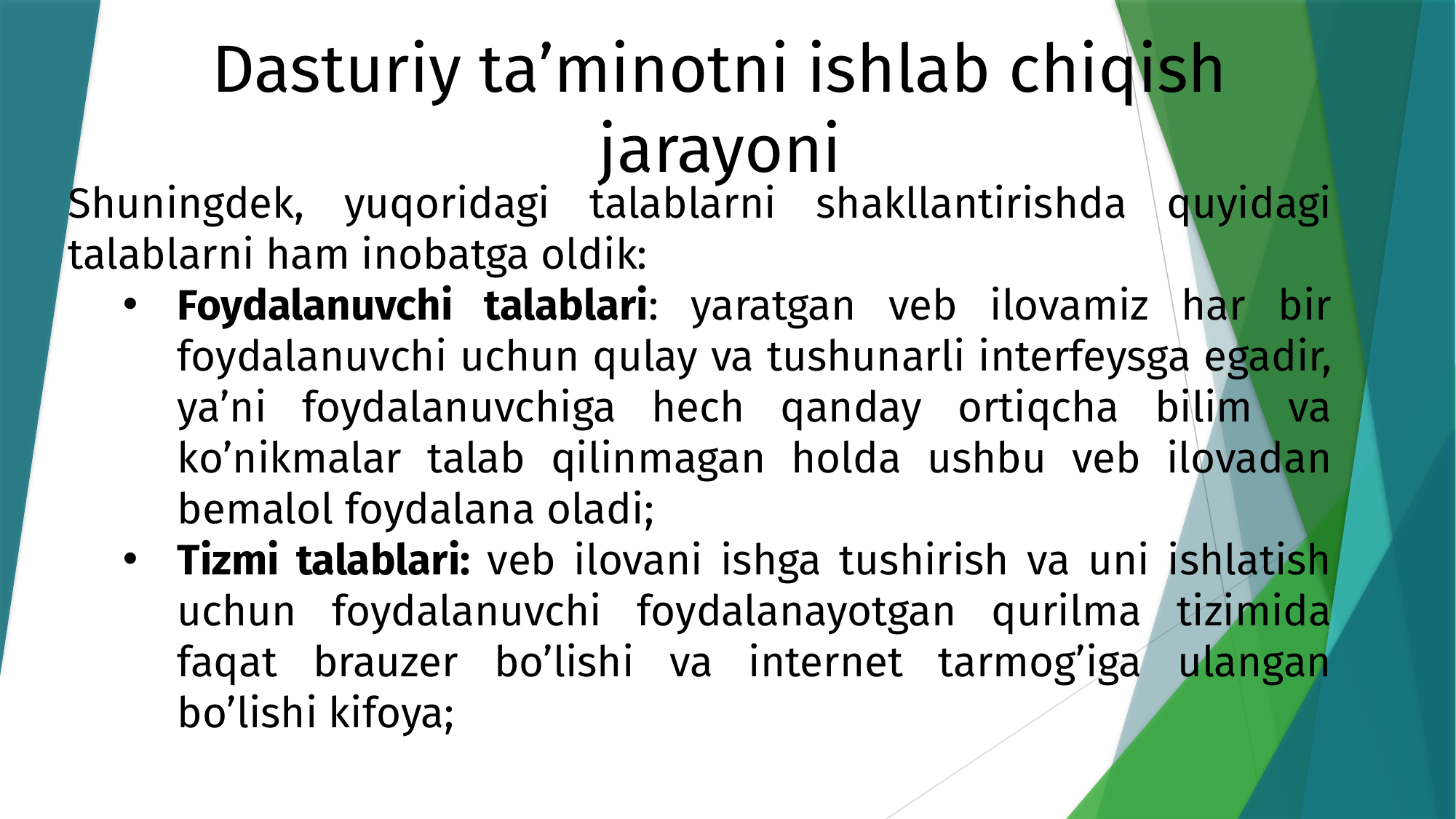

Dasturiy ta’minotni ishlab chiqish jarayoni
Shuningdek, yuqoridagi talablarni shakllantirishda quyidagi talablarni ham inobatga oldik:
Foydalanuvchi talablari: yaratgan veb ilovamiz har bir foydalanuvchi uchun qulay va tushunarli interfeysga egadir, ya’ni foydalanuvchiga hech qanday ortiqcha bilim va ko’nikmalar talab qilinmagan holda ushbu veb ilovadan bemalol foydalana oladi;
Tizmi talablari: veb ilovani ishga tushirish va uni ishlatish uchun foydalanuvchi foydalanayotgan qurilma tizimida faqat brauzer bo’lishi va internet tarmog’iga ulangan bo’lishi kifoya;